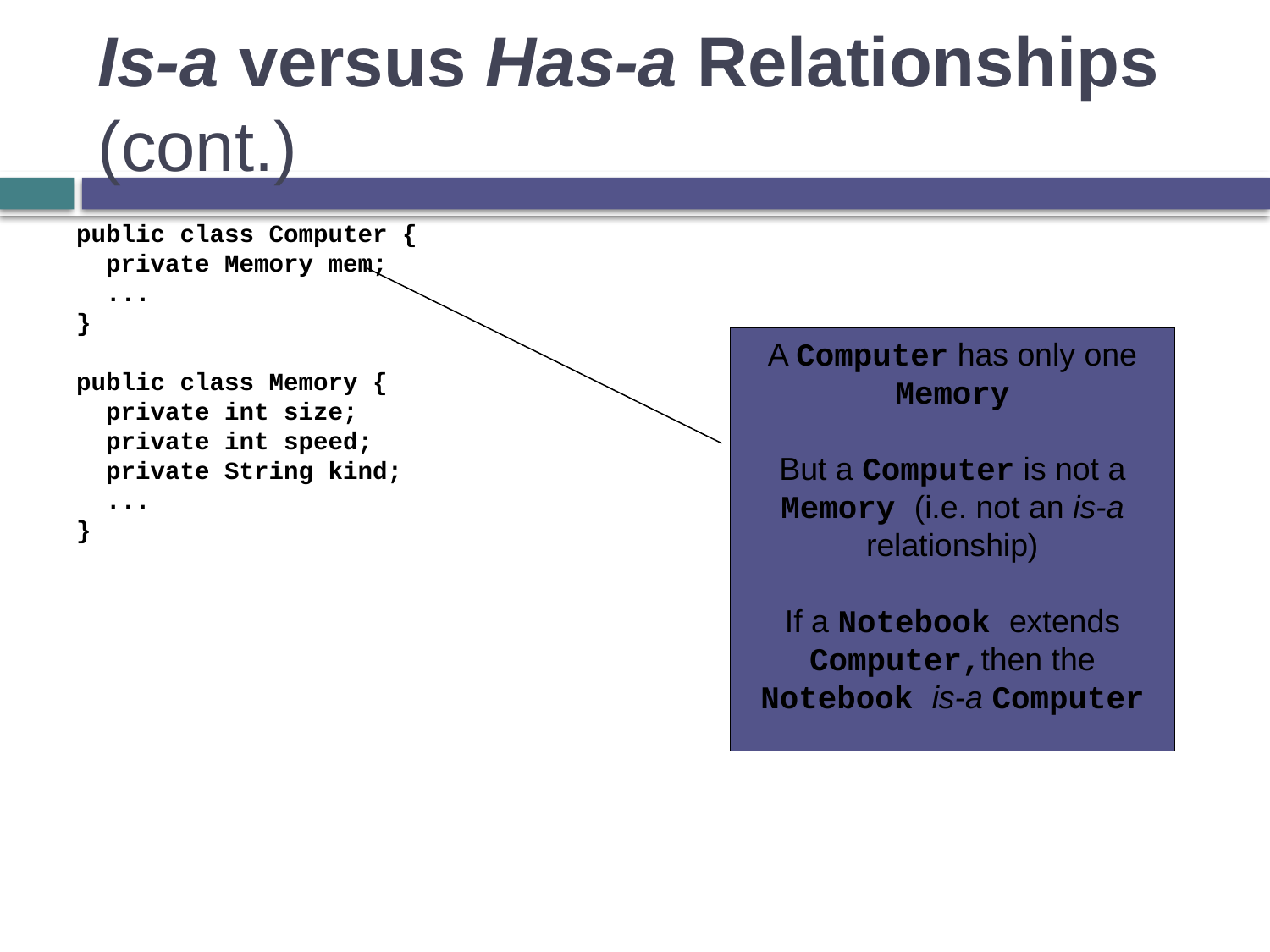

# Is-a versus Has-a Relationships (cont.)
public class Computer {
  private Memory mem;
  ...
}

public class Memory {
  private int size;
  private int speed;
  private String kind;
  ...
}
A Computer has only one Memory

But a Computer is not a Memory (i.e. not an is-a relationship)

If a Notebook extends Computer,then the Notebook is-a Computer